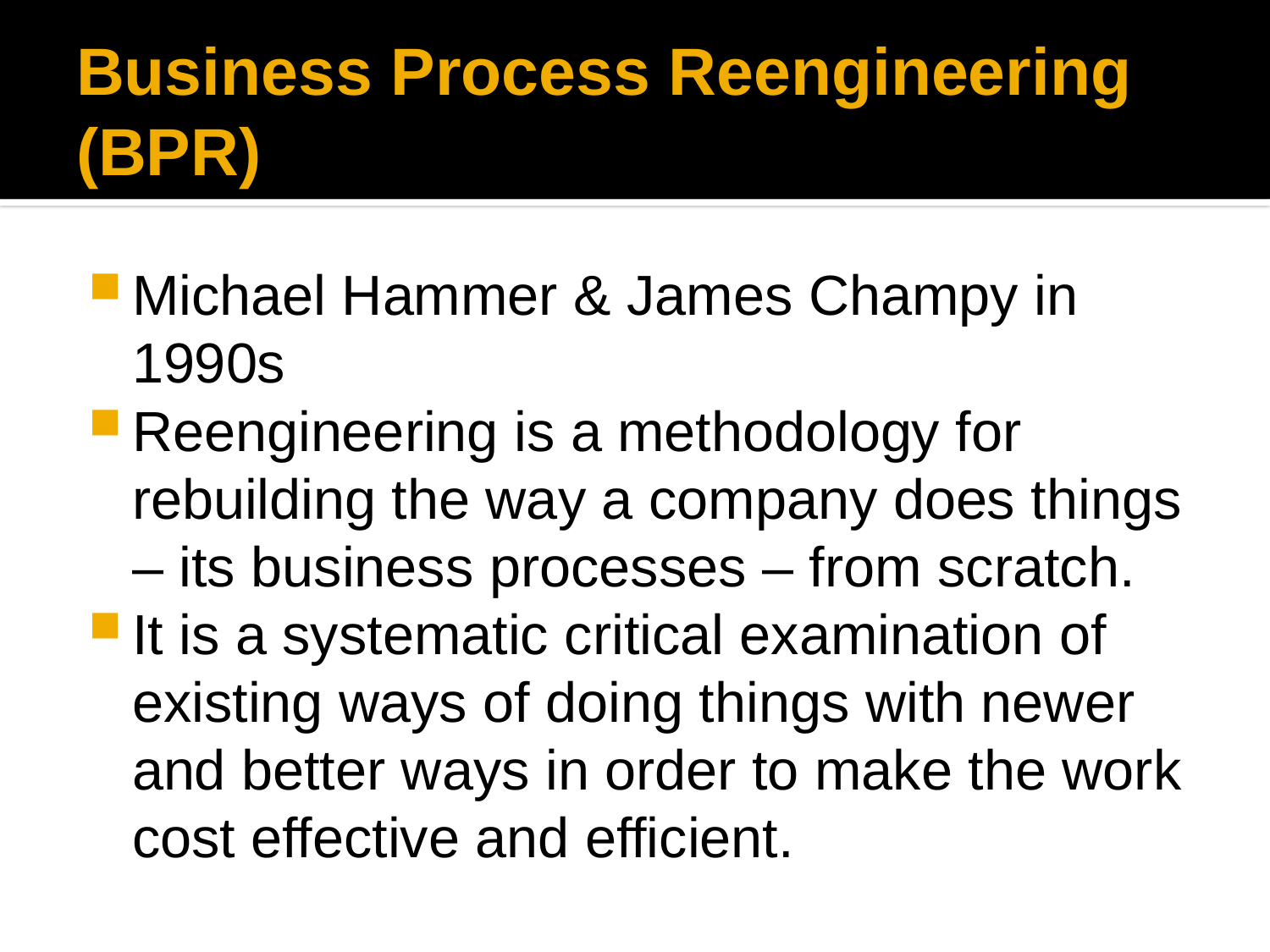

# Business Process Reengineering (BPR)
Michael Hammer & James Champy in 1990s
Reengineering is a methodology for rebuilding the way a company does things – its business processes – from scratch.
It is a systematic critical examination of existing ways of doing things with newer and better ways in order to make the work cost effective and efficient.